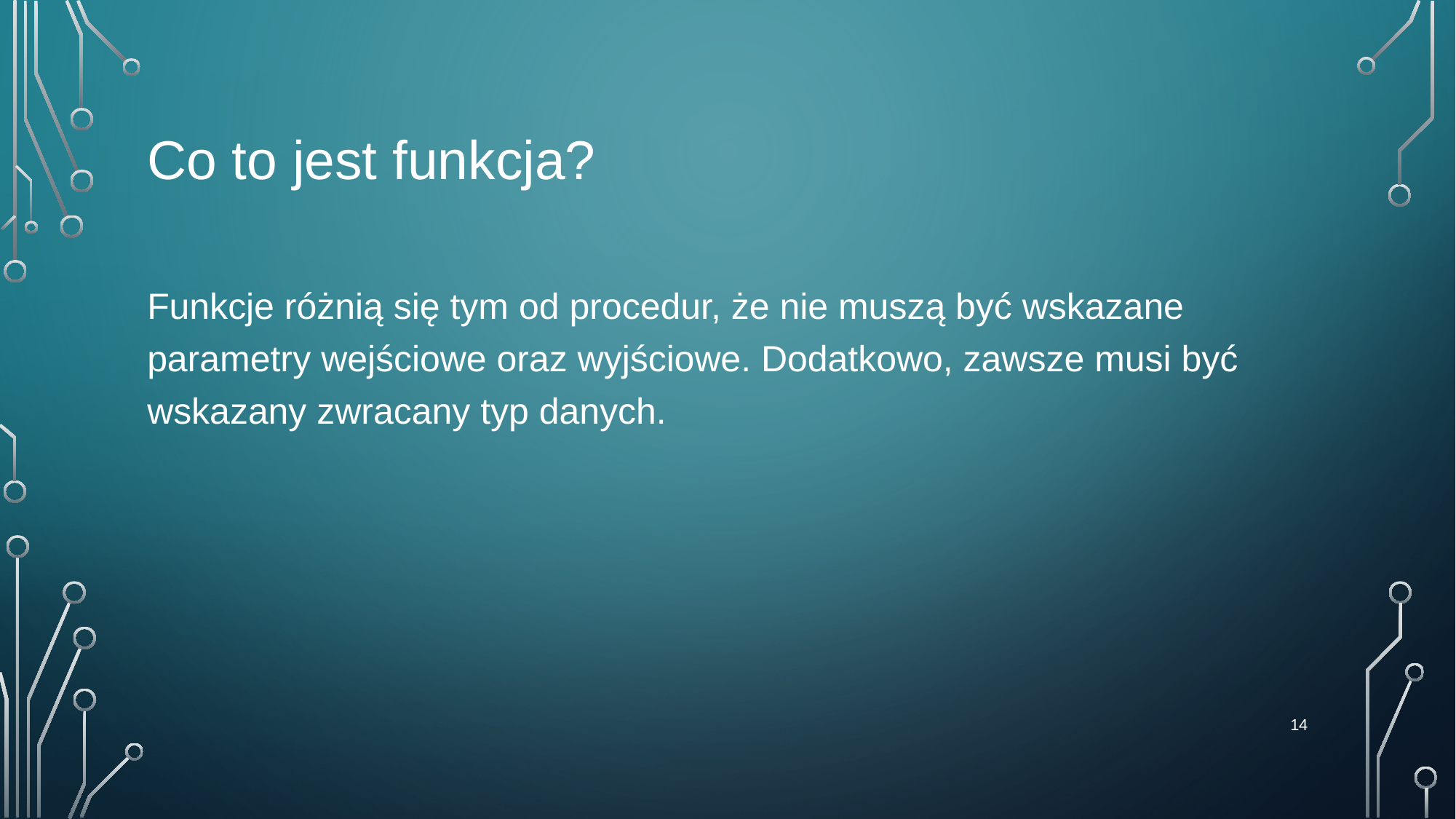

# Co to jest funkcja?
Funkcje różnią się tym od procedur, że nie muszą być wskazane parametry wejściowe oraz wyjściowe. Dodatkowo, zawsze musi być wskazany zwracany typ danych.
14